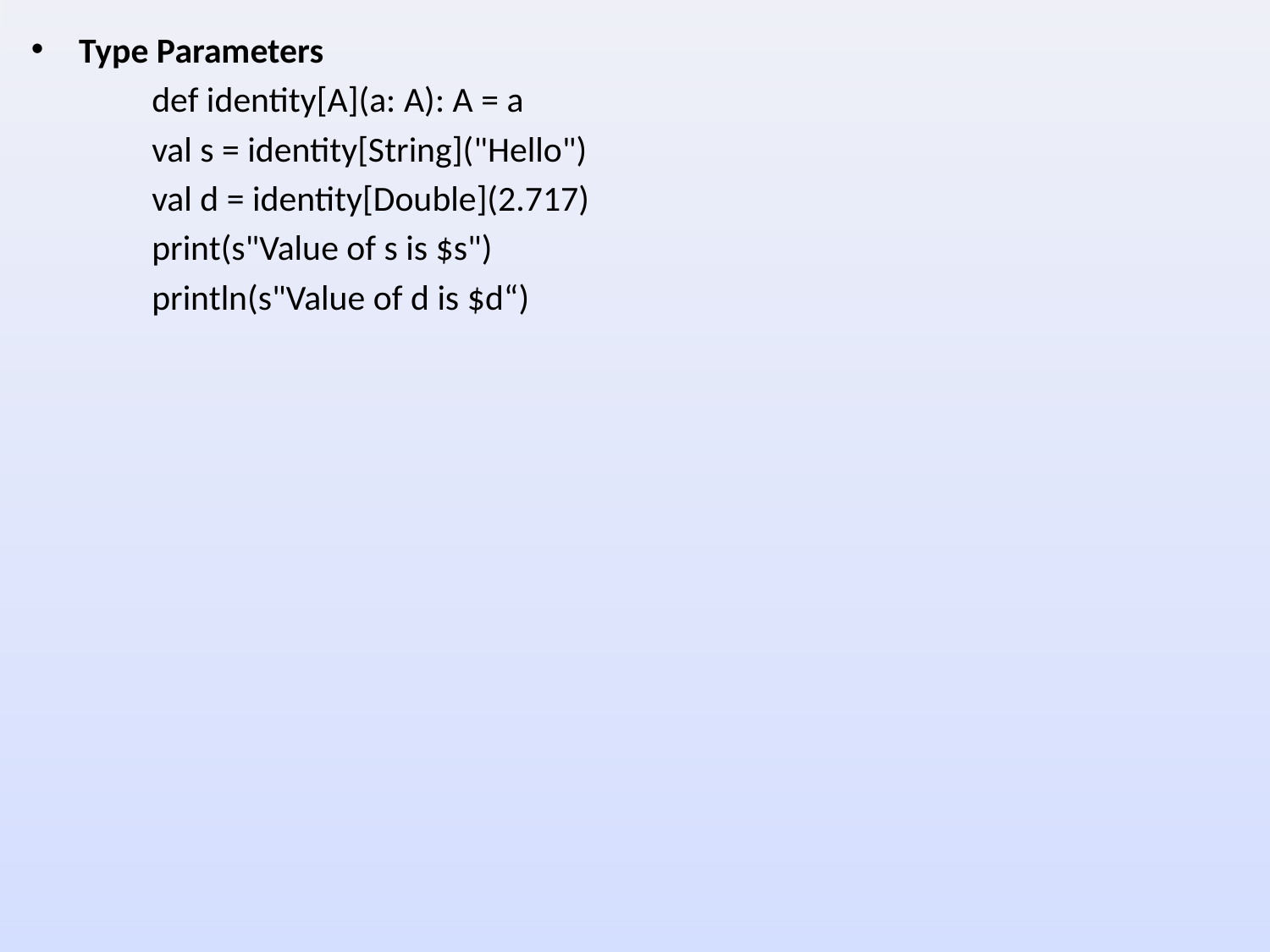

Type Parameters
               def identity[A](a: A): A = a
               val s = identity[String]("Hello")
               val d = identity[Double](2.717)
               print(s"Value of s is $s")
               println(s"Value of d is $d“)